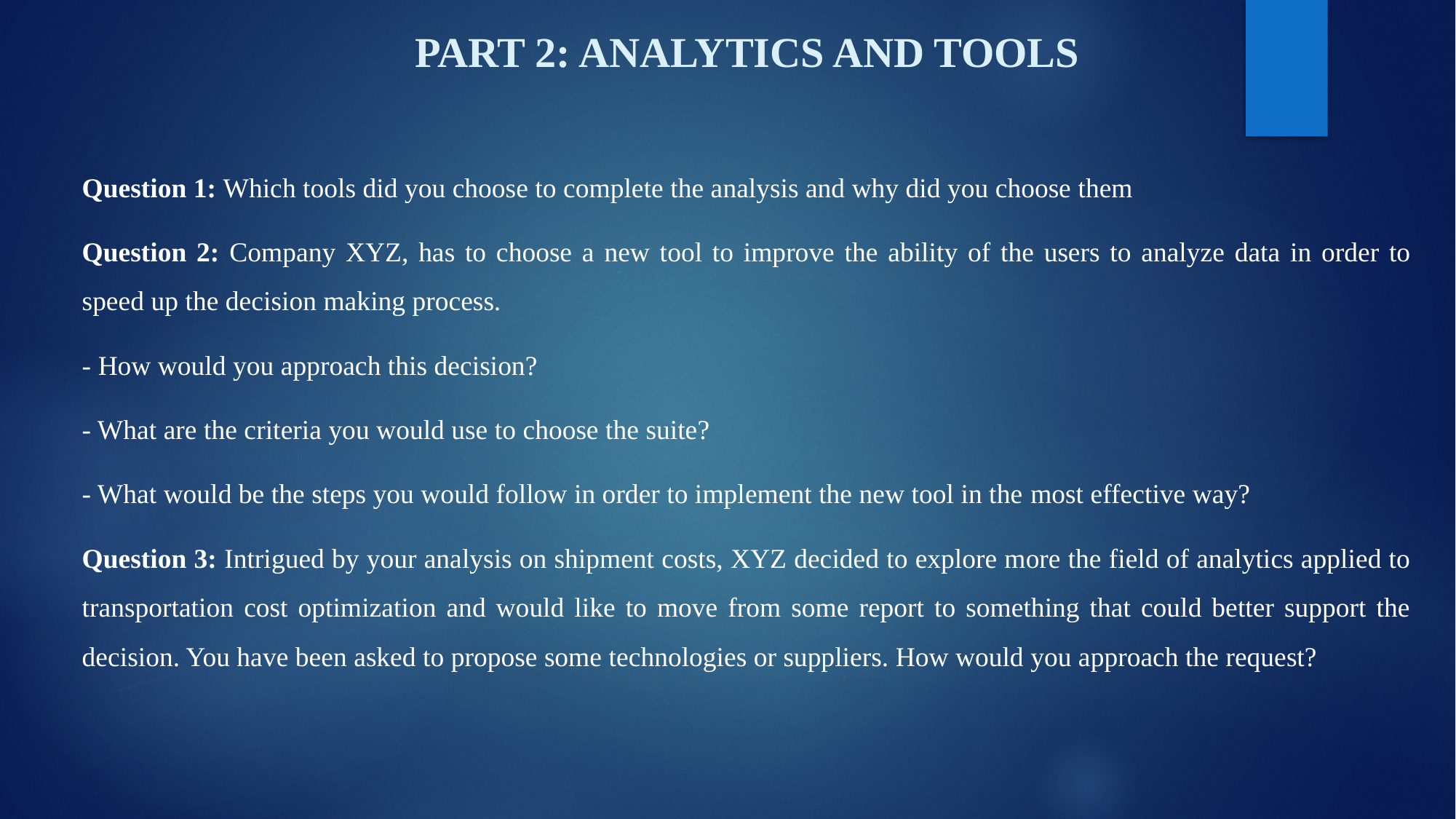

# PART 2: ANALYTICS AND TOOLS
Question 1: Which tools did you choose to complete the analysis and why did you choose them
Question 2: Company XYZ, has to choose a new tool to improve the ability of the users to analyze data in order to speed up the decision making process.
- How would you approach this decision?
- What are the criteria you would use to choose the suite?
- What would be the steps you would follow in order to implement the new tool in the most effective way?
Question 3: Intrigued by your analysis on shipment costs, XYZ decided to explore more the field of analytics applied to transportation cost optimization and would like to move from some report to something that could better support the decision. You have been asked to propose some technologies or suppliers. How would you approach the request?